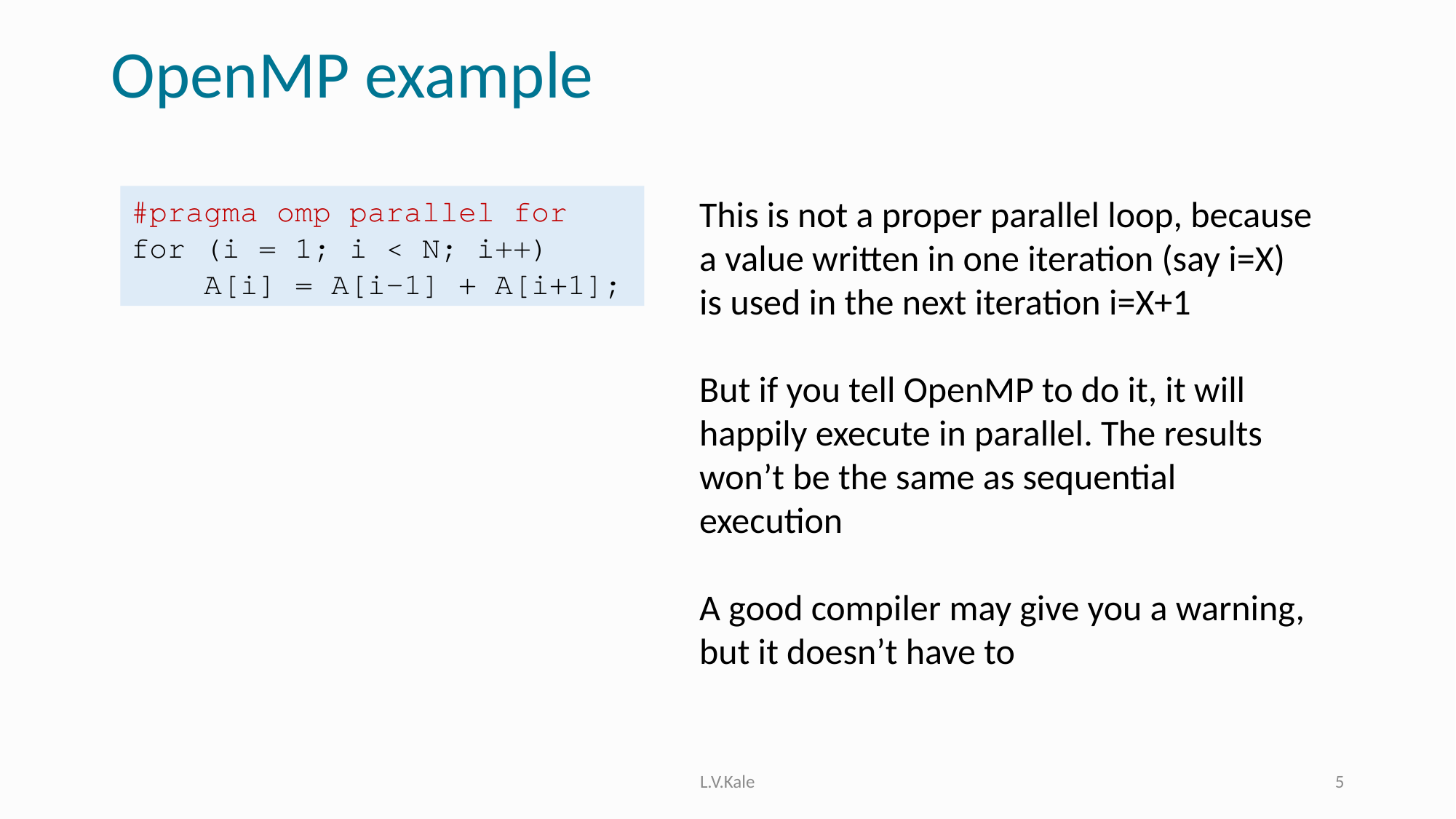

# OpenMP example
#pragma omp parallel for
for (i = 1; i < N; i++)
    A[i] = A[i-1] + A[i+1];
This is not a proper parallel loop, because a value written in one iteration (say i=X) is used in the next iteration i=X+1

But if you tell OpenMP to do it, it will happily execute in parallel. The results won’t be the same as sequential execution

A good compiler may give you a warning, but it doesn’t have to
L.V.Kale
5